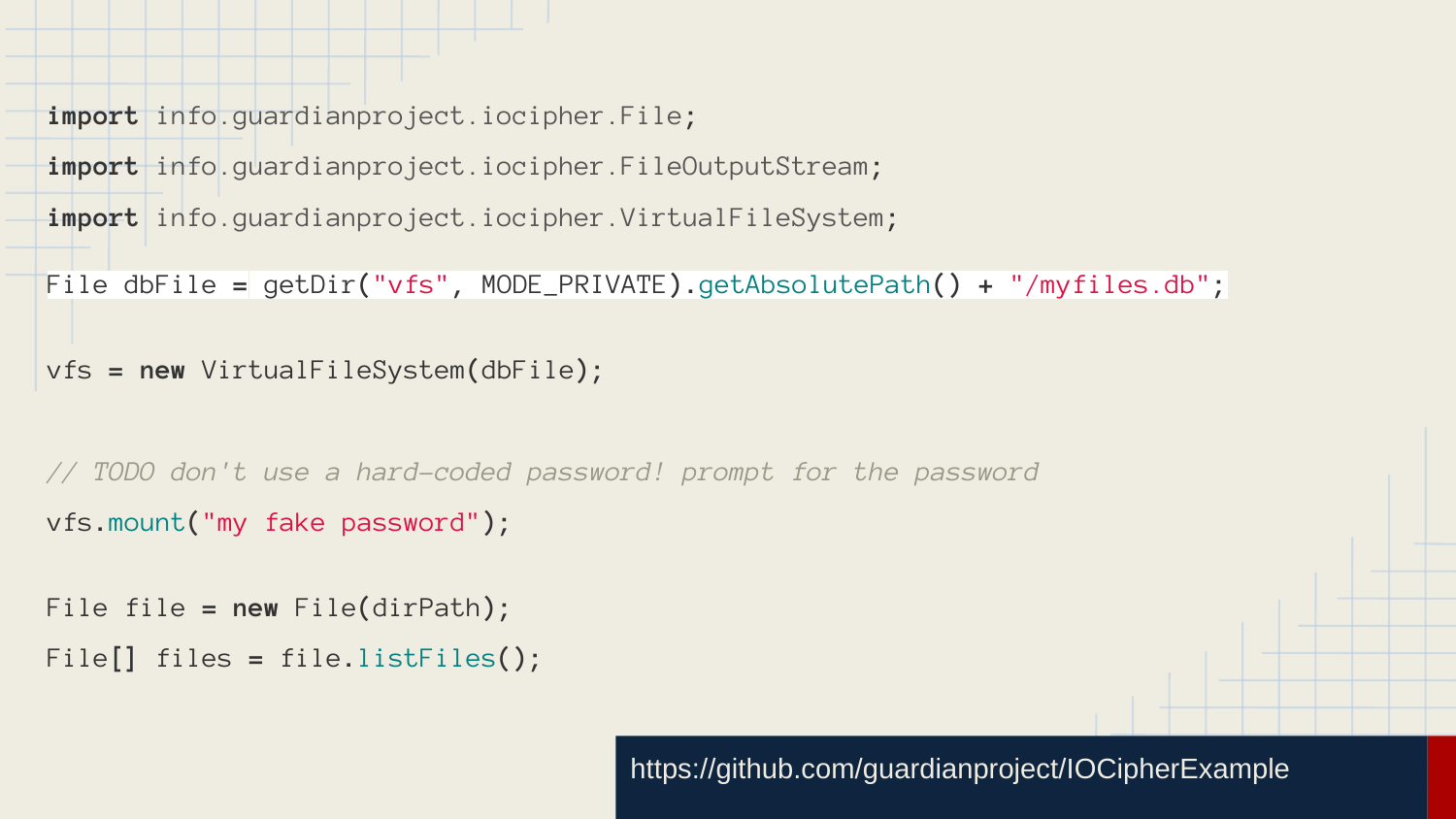

import info.guardianproject.iocipher.File;
import info.guardianproject.iocipher.FileOutputStream;
import info.guardianproject.iocipher.VirtualFileSystem;

File dbFile = getDir("vfs", MODE_PRIVATE).getAbsolutePath() + "/myfiles.db";

vfs = new VirtualFileSystem(dbFile);
// TODO don't use a hard-coded password! prompt for the password
vfs.mount("my fake password");

File file = new File(dirPath);
File[] files = file.listFiles();

https://github.com/guardianproject/IOCipherExample